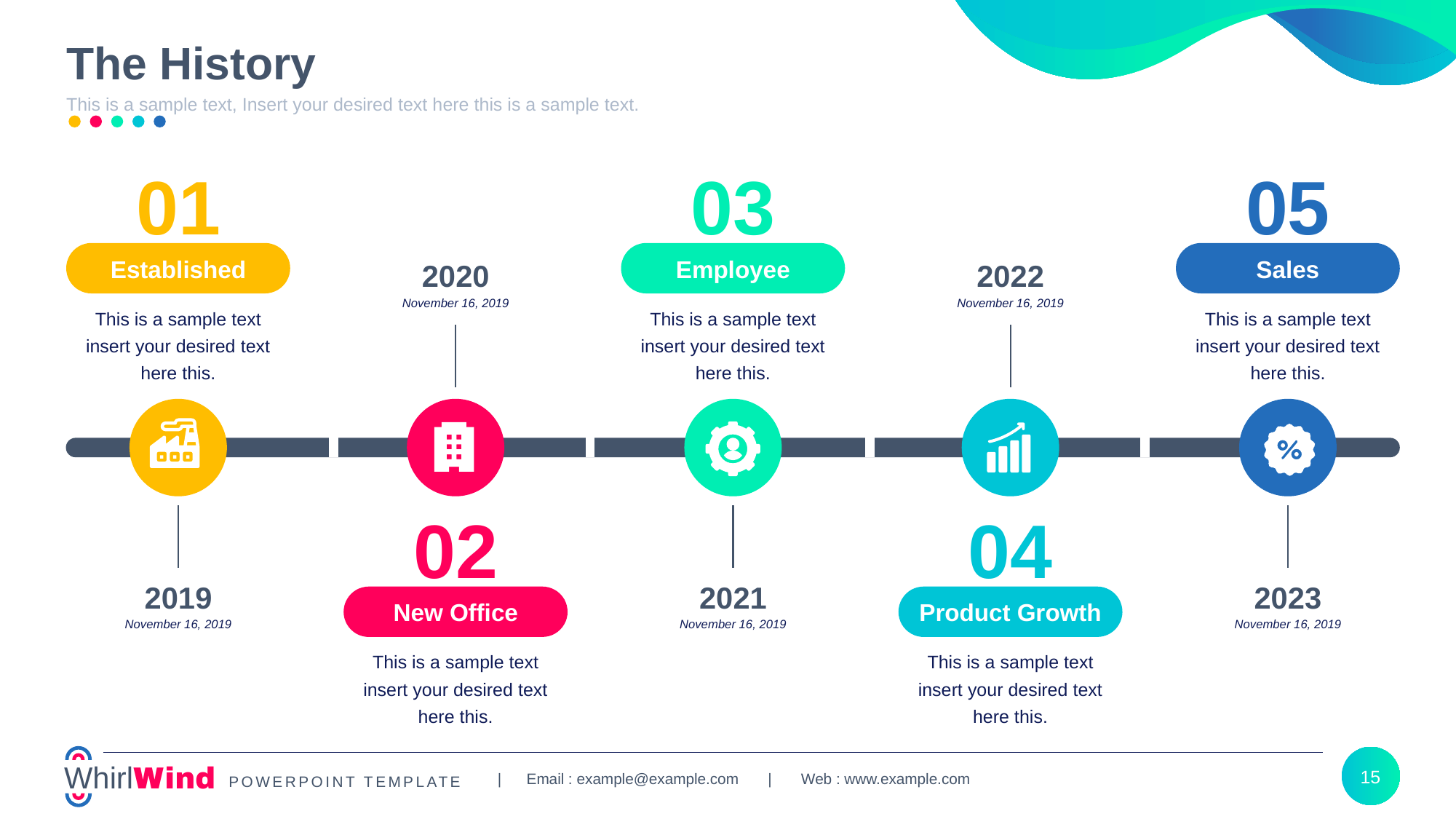

# The History
01

Established
This is a sample text insert your desired text here this.

2019
November 16, 2019
03

Employee
This is a sample text insert your desired text here this.

2021
November 16, 2019
05

Sales
This is a sample text insert your desired text here this.

2023
November 16, 2019
2020
November 16, 2019

02

New Office
This is a sample text insert your desired text here this.
2022
November 16, 2019

04

Product Growth
This is a sample text insert your desired text here this.

15